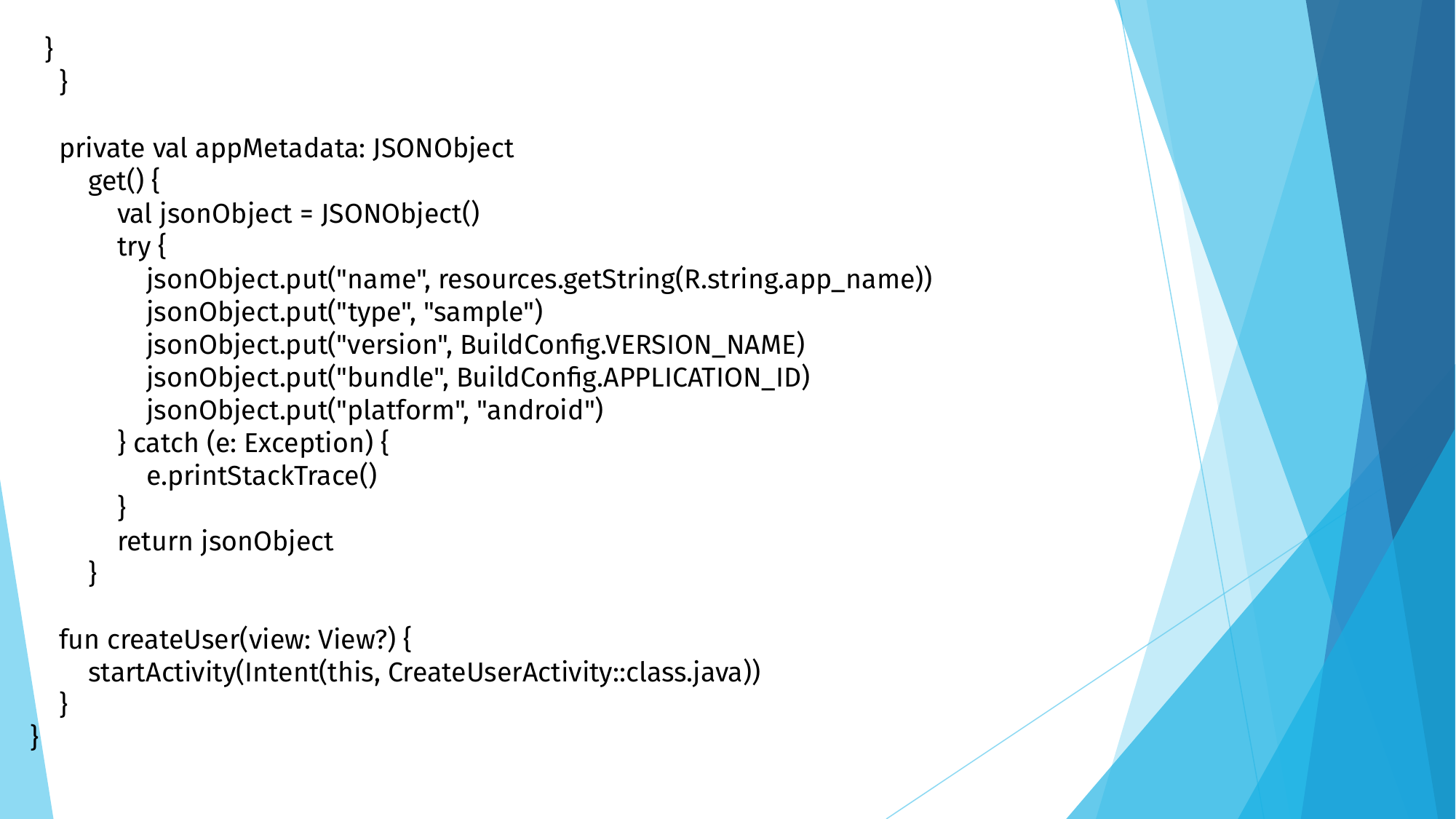

}
    }

    private val appMetadata: JSONObject
        get() {
            val jsonObject = JSONObject()
            try {
                jsonObject.put("name", resources.getString(R.string.app_name))
                jsonObject.put("type", "sample")
                jsonObject.put("version", BuildConfig.VERSION_NAME)
                jsonObject.put("bundle", BuildConfig.APPLICATION_ID)
                jsonObject.put("platform", "android")
            } catch (e: Exception) {
                e.printStackTrace()
            }
            return jsonObject
        }

    fun createUser(view: View?) {
        startActivity(Intent(this, CreateUserActivity::class.java))
    }
}